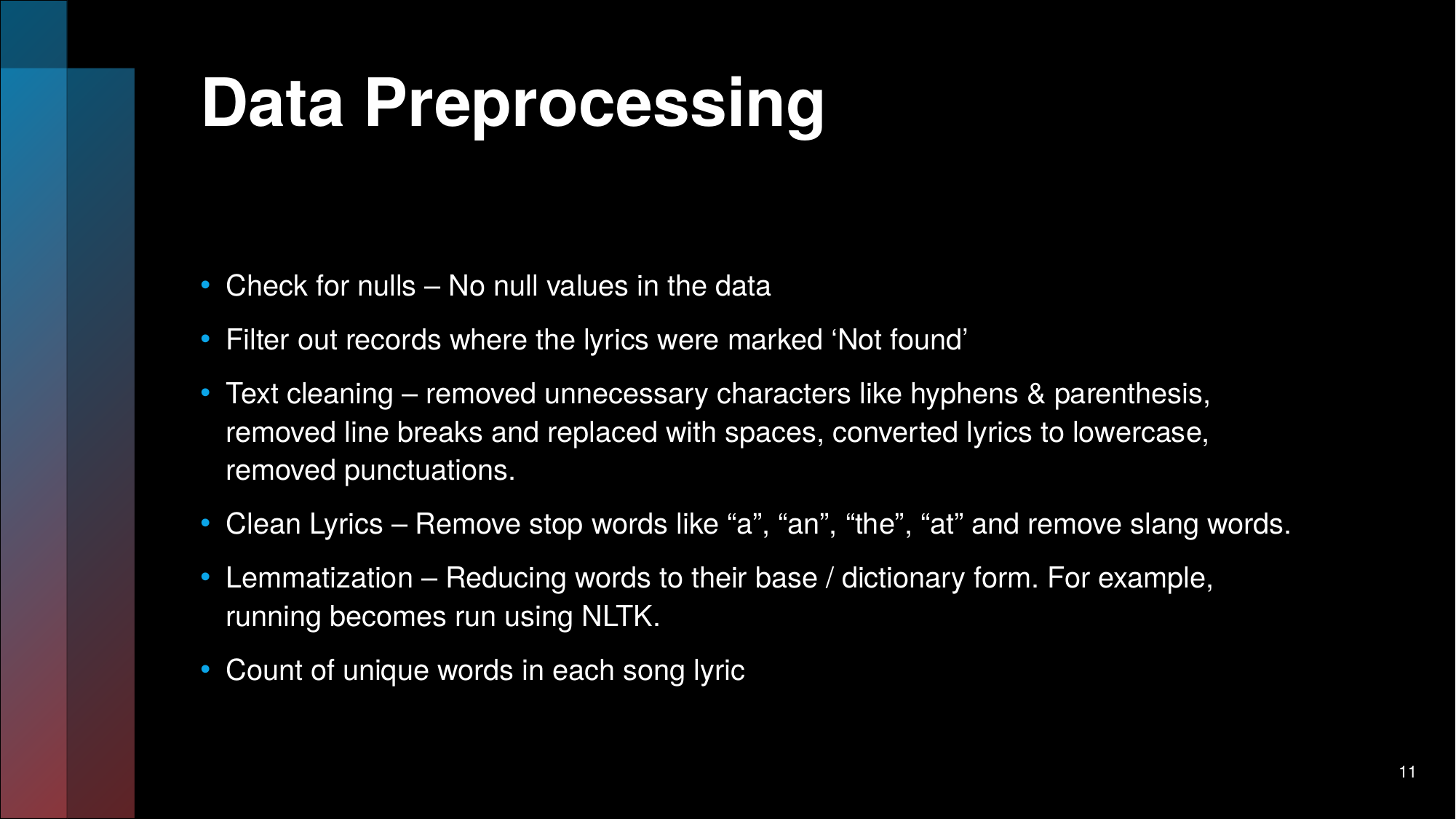

# Data Preprocessing
Check for nulls – No null values in the data
Filter out records where the lyrics were marked ‘Not found’
Text cleaning – removed unnecessary characters like hyphens & parenthesis, removed line breaks and replaced with spaces, converted lyrics to lowercase, removed punctuations.
Clean Lyrics – Remove stop words like “a”, “an”, “the”, “at” and remove slang words.
Lemmatization – Reducing words to their base / dictionary form. For example, running becomes run using NLTK.
Count of unique words in each song lyric
11